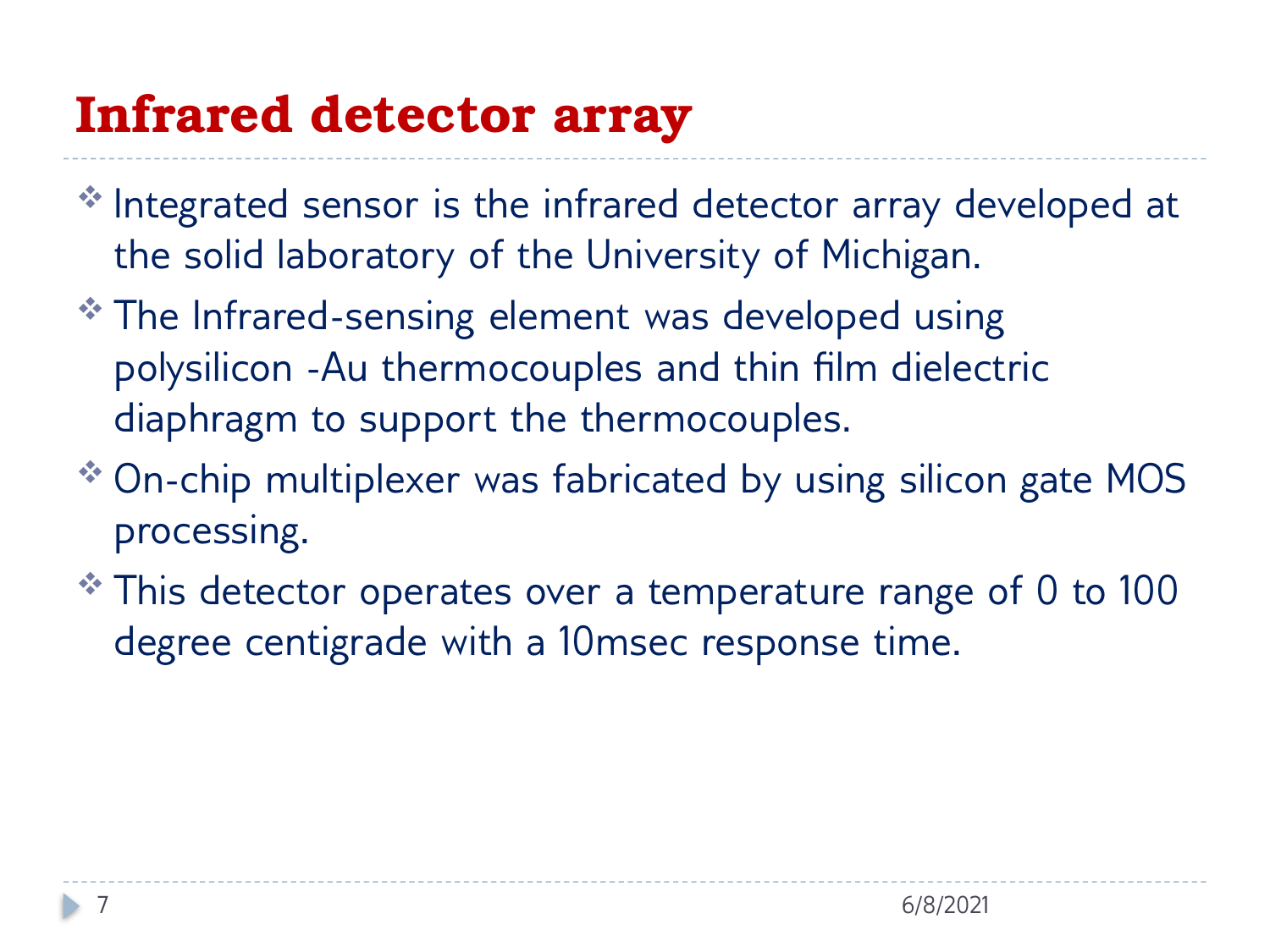

# Infrared detector array
Integrated sensor is the infrared detector array developed at the solid laboratory of the University of Michigan.
The Infrared-sensing element was developed using polysilicon -Au thermocouples and thin film dielectric diaphragm to support the thermocouples.
On-chip multiplexer was fabricated by using silicon gate MOS processing.
This detector operates over a temperature range of 0 to 100 degree centigrade with a 10msec response time.
7
6/8/2021